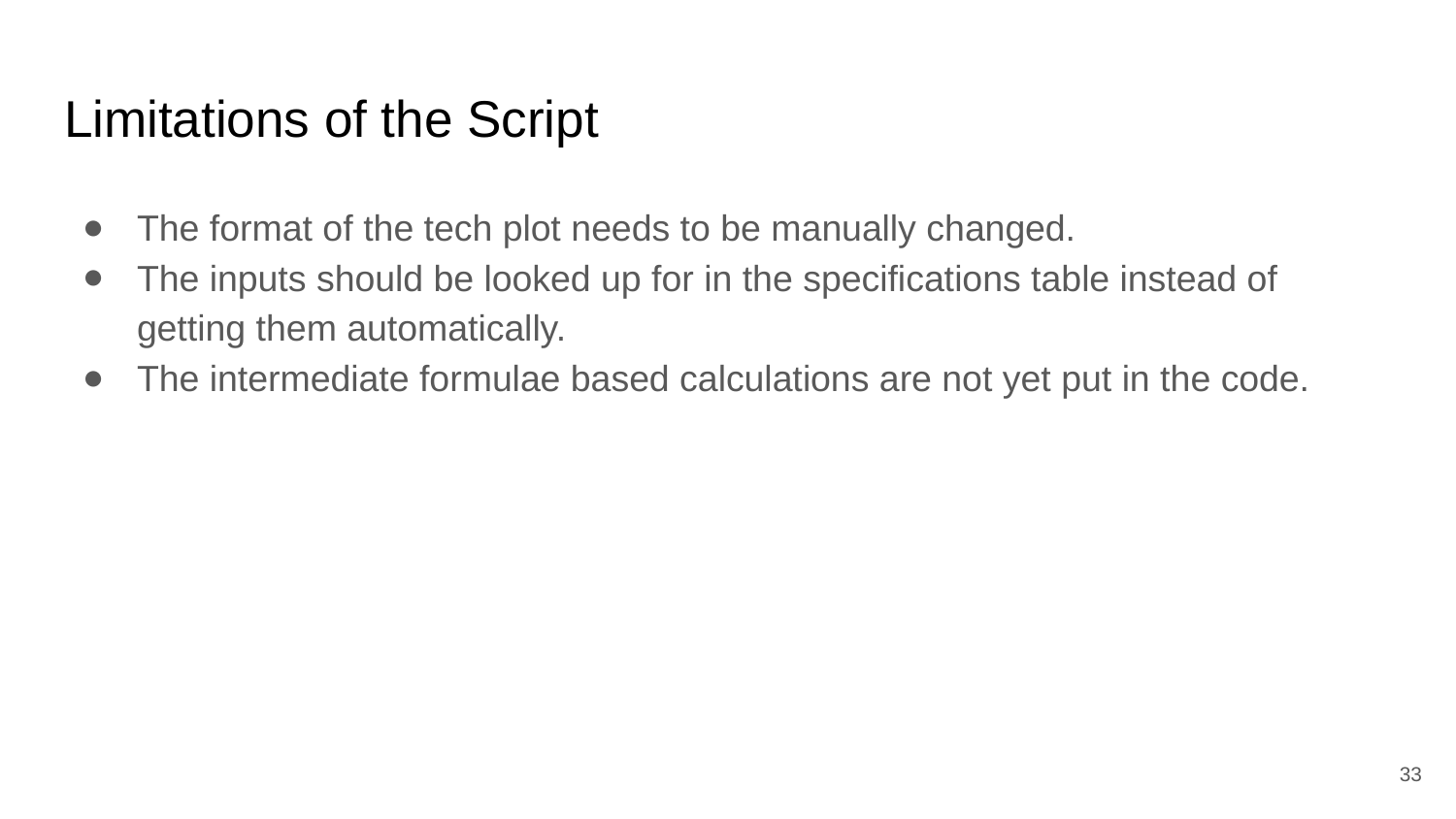

# Limitations of the Script
The format of the tech plot needs to be manually changed.
The inputs should be looked up for in the specifications table instead of getting them automatically.
The intermediate formulae based calculations are not yet put in the code.
33